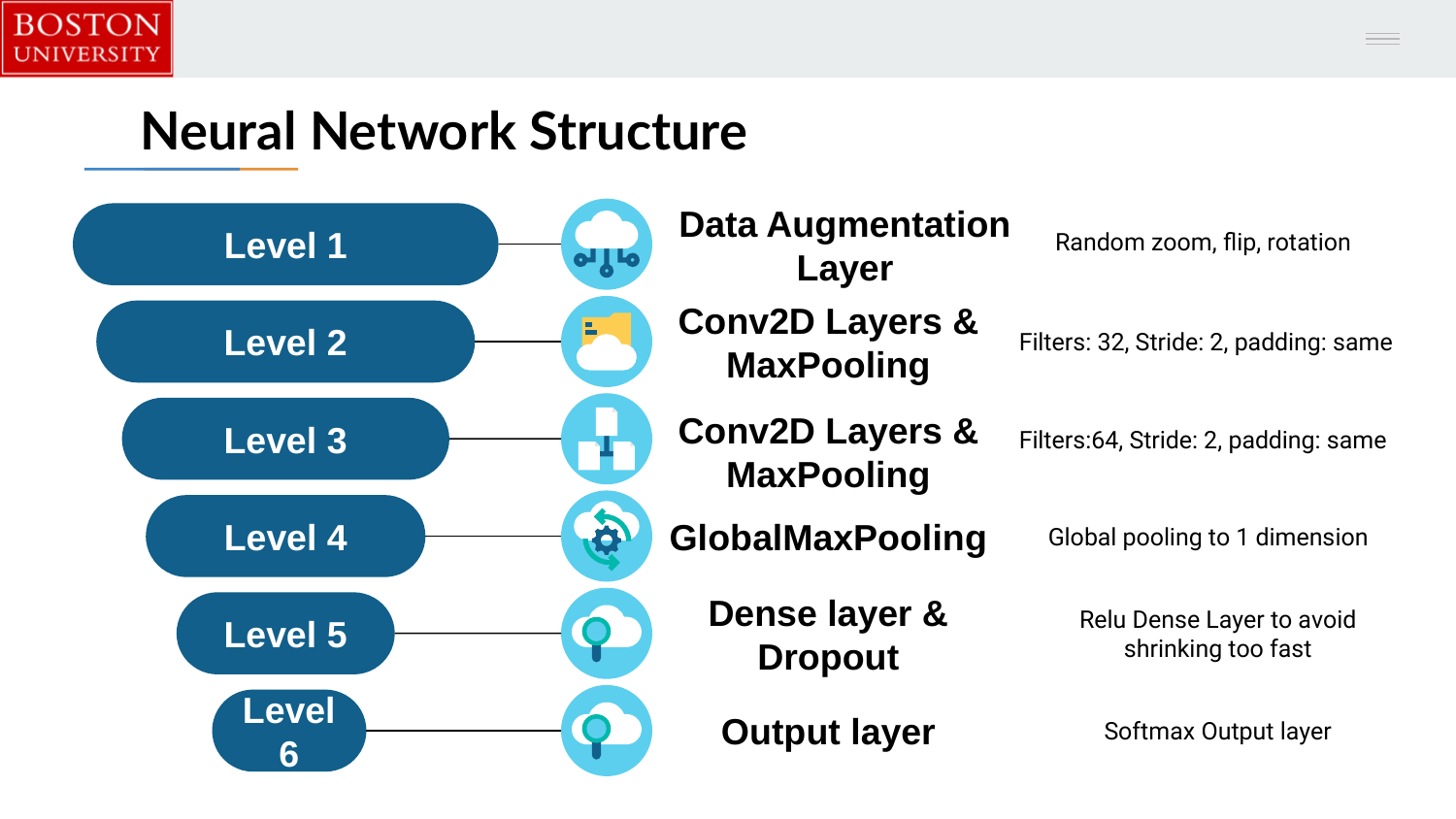

Neural Network Structure

Level 1
Data Augmentation Layer

Random zoom, flip, rotation

Level 2
Filters: 32, Stride: 2, padding: same
Conv2D Layers & MaxPooling

Level 3
Filters:64, Stride: 2, padding: same
Conv2D Layers & MaxPooling

Level 4
Global pooling to 1 dimension
GlobalMaxPooling

Level 5
Dense layer & Dropout
Relu Dense Layer to avoid shrinking too fast

Level 6
Output layer
Softmax Output layer